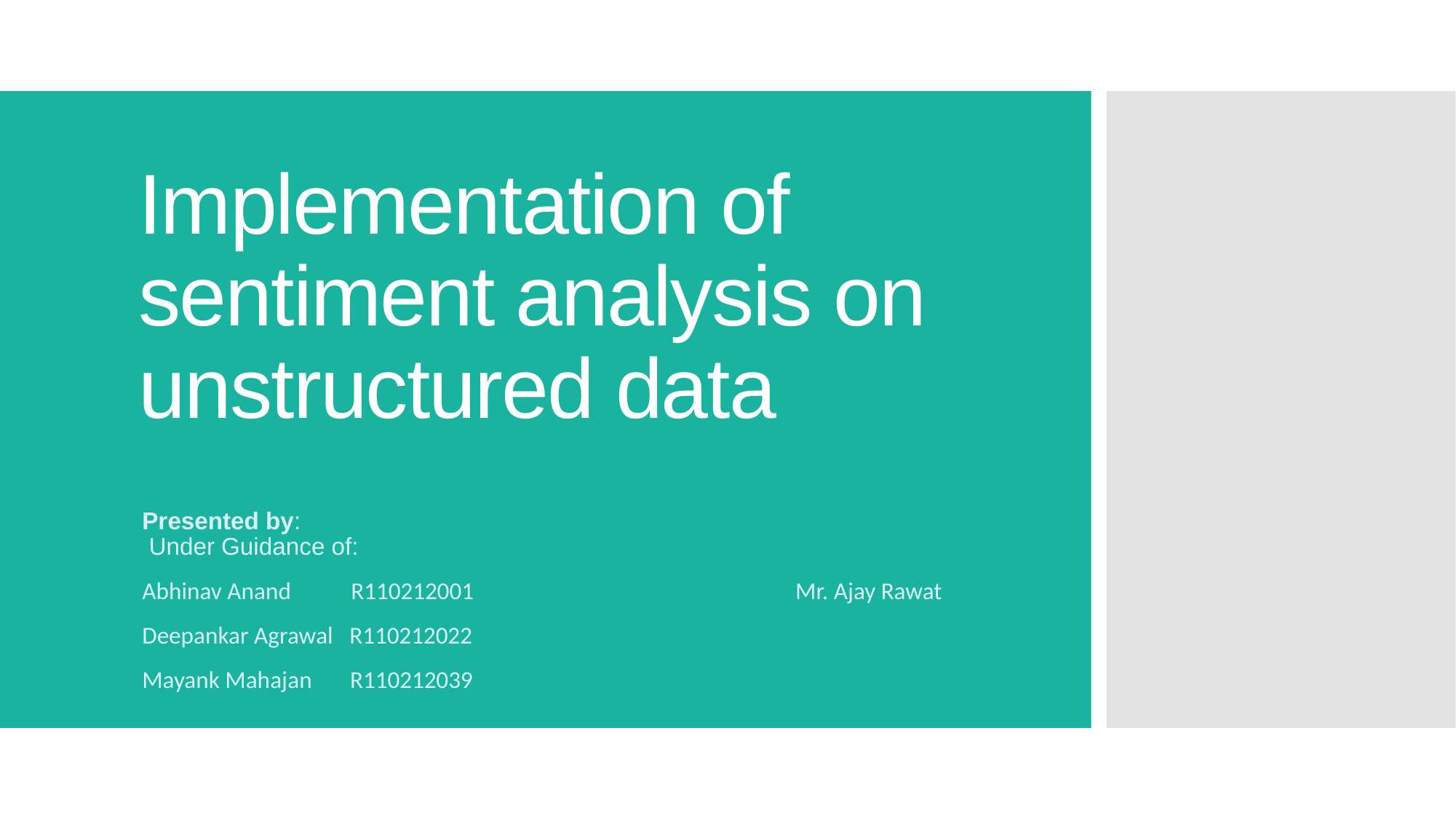

# Implementation of sentiment analysis on unstructured data
Presented by:                                                                                                        Under Guidance of:
Abhinav Anand           R110212001                                                           Mr. Ajay Rawat
Deepankar Agrawal   R110212022
Mayank Mahajan       R110212039